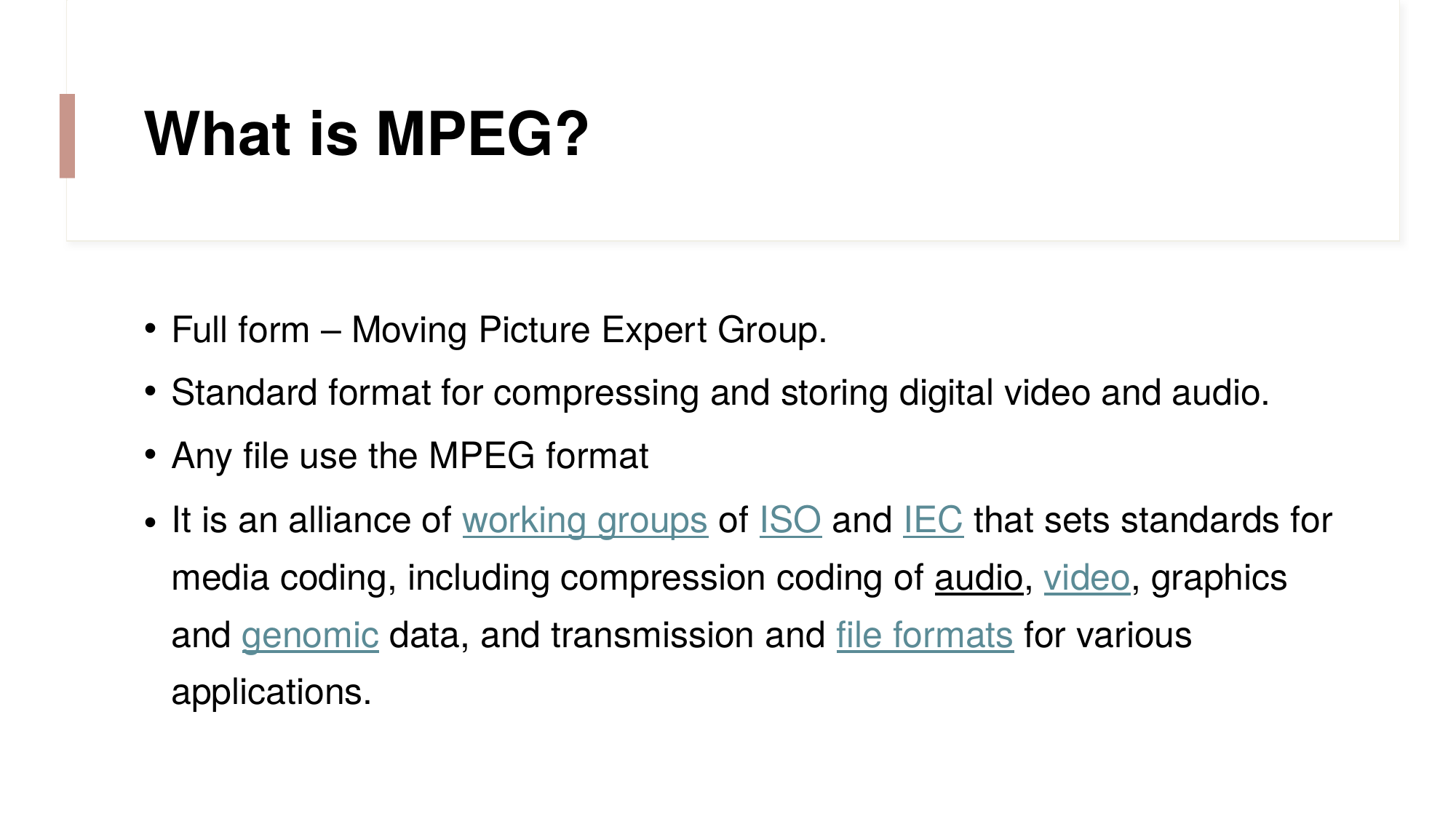

# What is MPEG?
Full form – Moving Picture Expert Group.
Standard format for compressing and storing digital video and audio.
Any file use the MPEG format
It is an alliance of working groups of ISO and IEC that sets standards for media coding, including compression coding of audio, video, graphics and genomic data, and transmission and file formats for various applications.